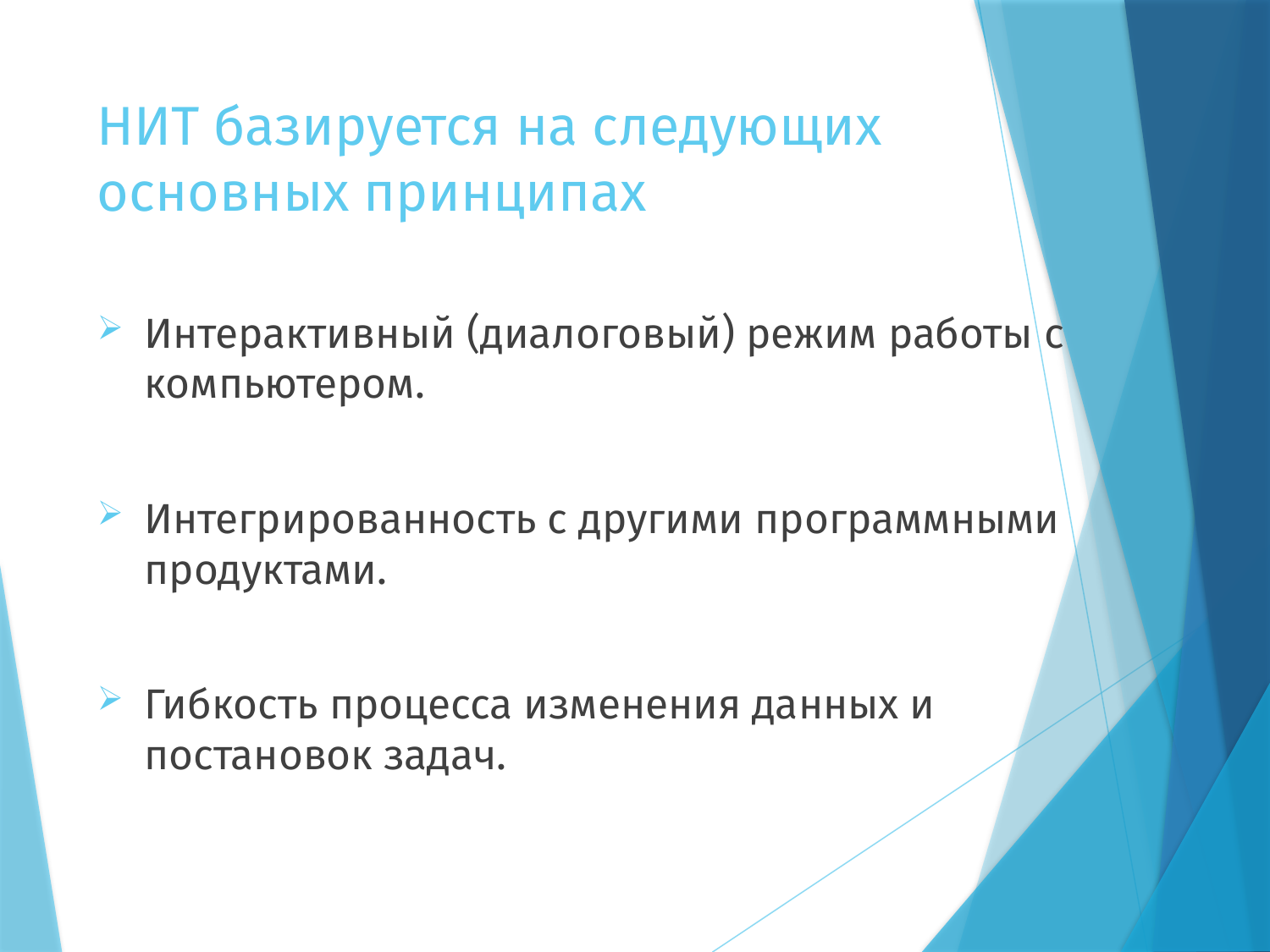

# НИТ базируется на следующих основных принципах
Интерактивный (диалоговый) режим работы с компьютером.

Интегрированность с другими программными продуктами.

Гибкость процесса изменения данных и постановок задач.